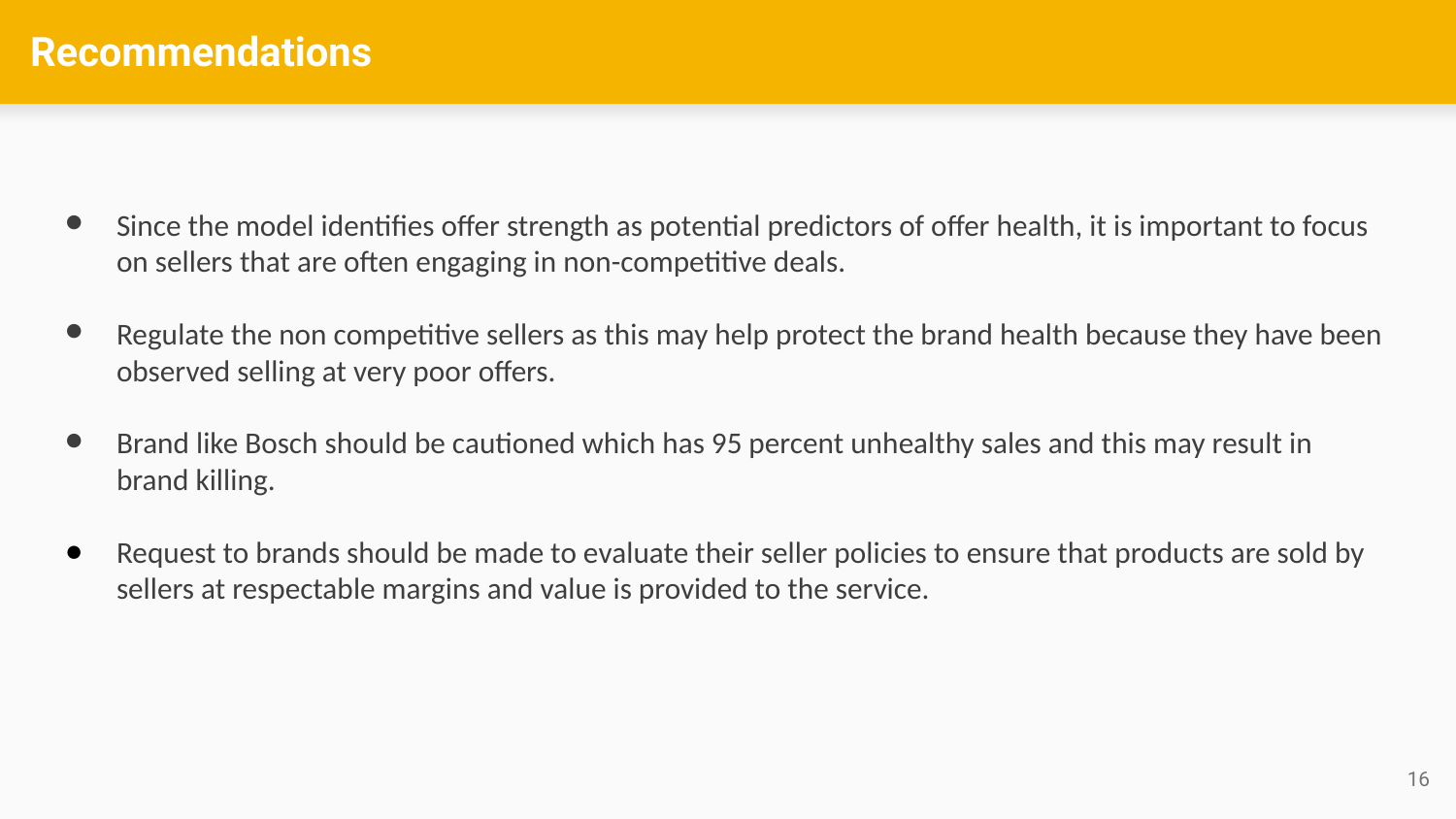

# Recommendations
Since the model identifies offer strength as potential predictors of offer health, it is important to focus on sellers that are often engaging in non-competitive deals.

Regulate the non competitive sellers as this may help protect the brand health because they have been observed selling at very poor offers.

Brand like Bosch should be cautioned which has 95 percent unhealthy sales and this may result in brand killing.

Request to brands should be made to evaluate their seller policies to ensure that products are sold by sellers at respectable margins and value is provided to the service.

16